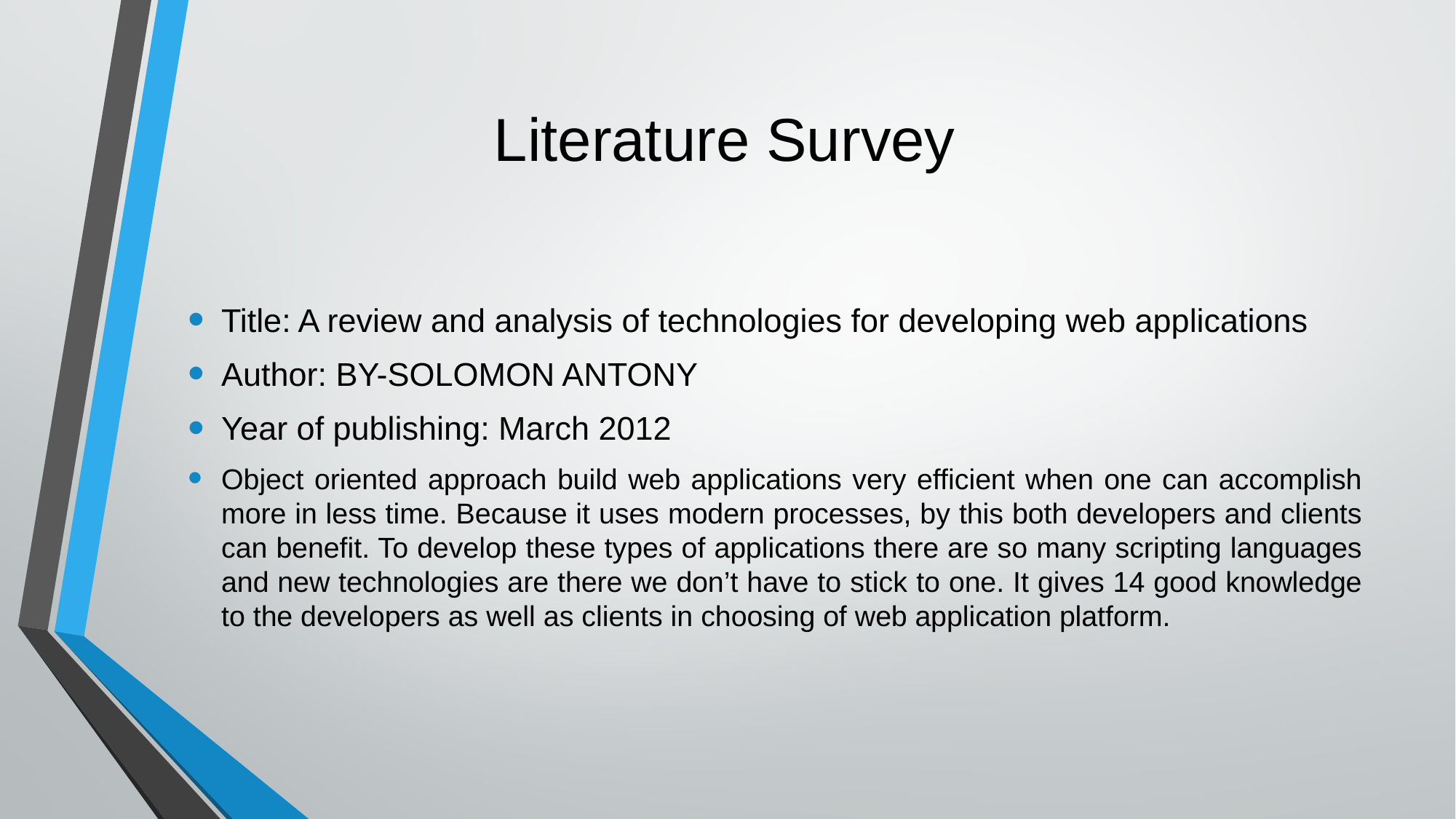

# Literature Survey
Title: A review and analysis of technologies for developing web applications
Author: BY-SOLOMON ANTONY
Year of publishing: March 2012
Object oriented approach build web applications very efficient when one can accomplish more in less time. Because it uses modern processes, by this both developers and clients can benefit. To develop these types of applications there are so many scripting languages and new technologies are there we don’t have to stick to one. It gives 14 good knowledge to the developers as well as clients in choosing of web application platform.